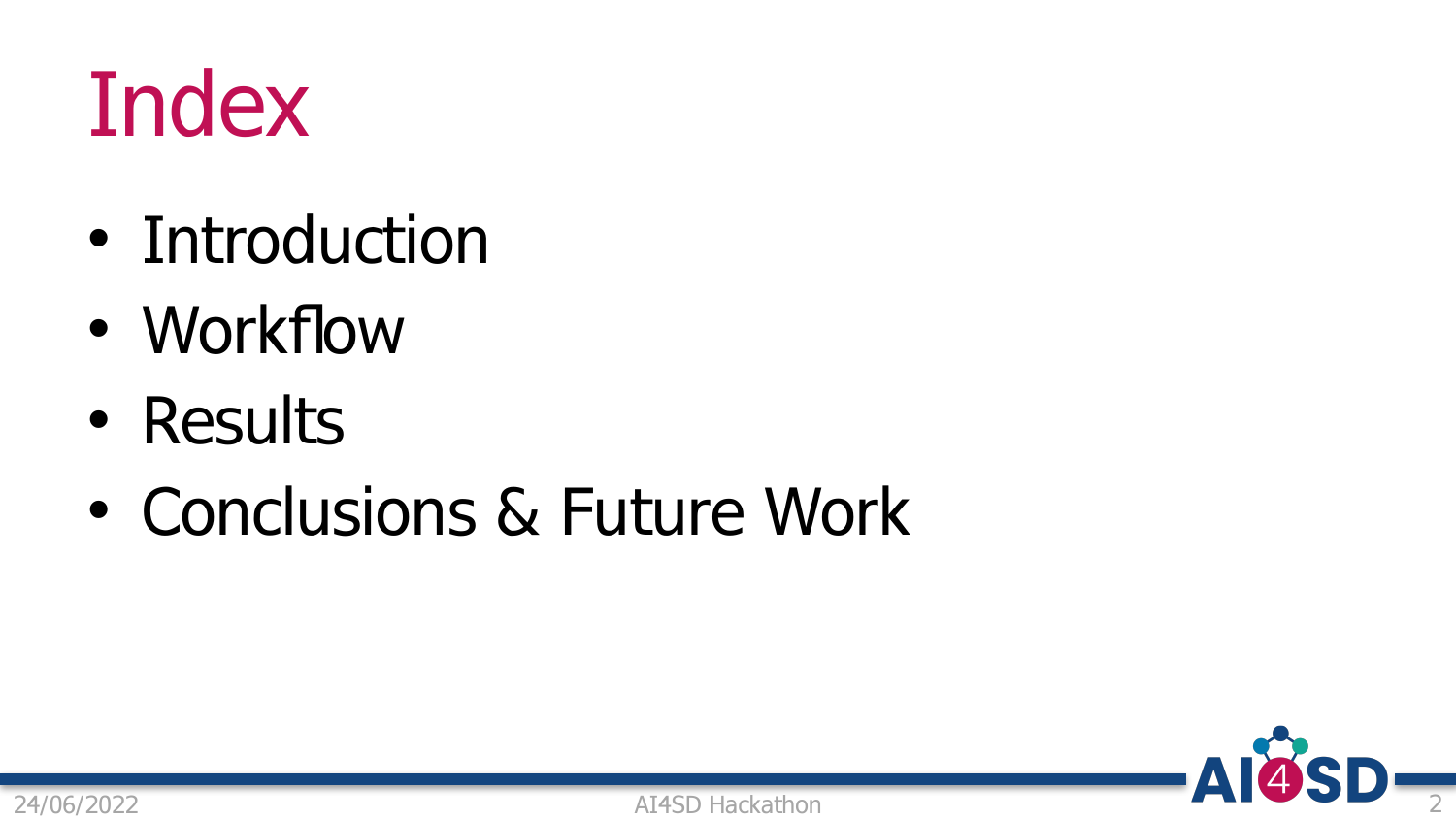

# Index
Introduction
Workflow
Results
Conclusions & Future Work

AI4SD Hackathon
24/06/2022
2